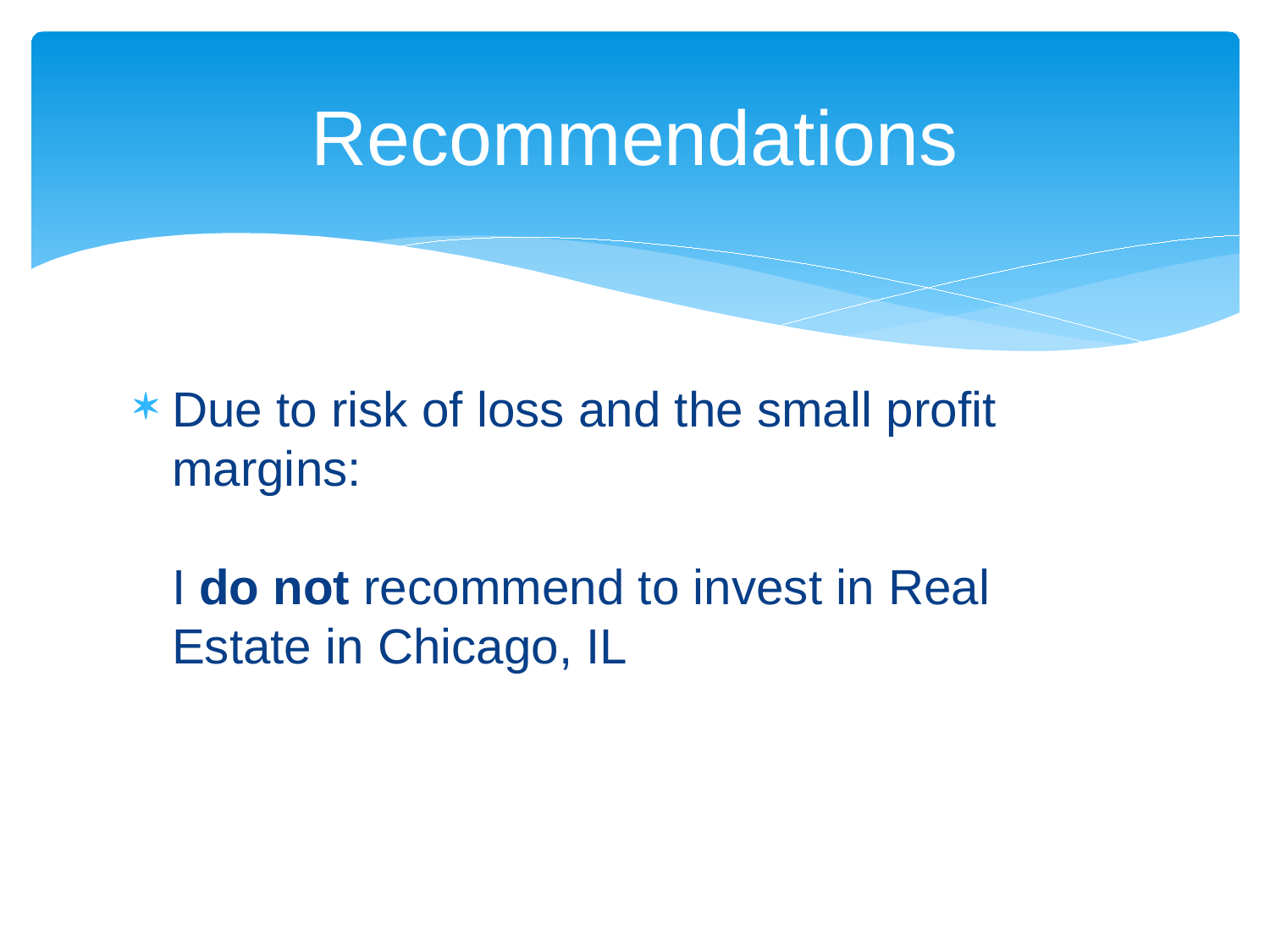

# Recommendations
Due to risk of loss and the small profit margins:
I do not recommend to invest in Real Estate in Chicago, IL